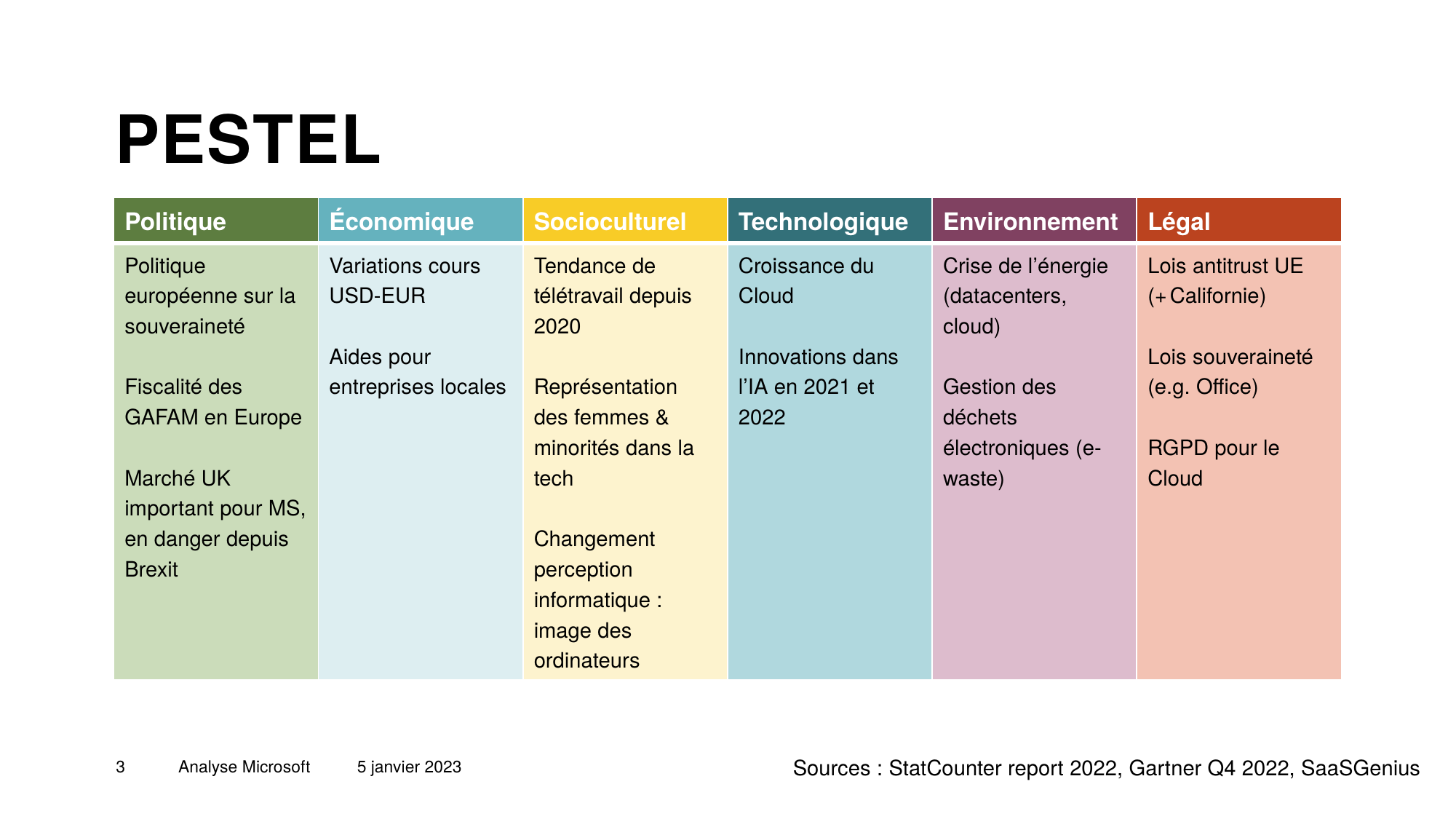

# PESTEL
| Politique | Économique | Socioculturel | Technologique | Environnement | Légal |
| --- | --- | --- | --- | --- | --- |
| Politique européenne sur la souveraineté Fiscalité des GAFAM en Europe Marché UK important pour MS, en danger depuis Brexit | Variations cours USD-EUR Aides pour entreprises locales | Tendance de télétravail depuis 2020 Représentation des femmes & minorités dans la tech Changement perception informatique : image des ordinateurs | Croissance du Cloud Innovations dans l’IA en 2021 et 2022 | Crise de l’énergie (datacenters, cloud) Gestion des déchets électroniques (e-waste) | Lois antitrust UE (+ Californie) Lois souveraineté (e.g. Office) RGPD pour le Cloud |
Sources : StatCounter report 2022, Gartner Q4 2022, SaaSGenius
3
Analyse Microsoft
5 janvier 2023